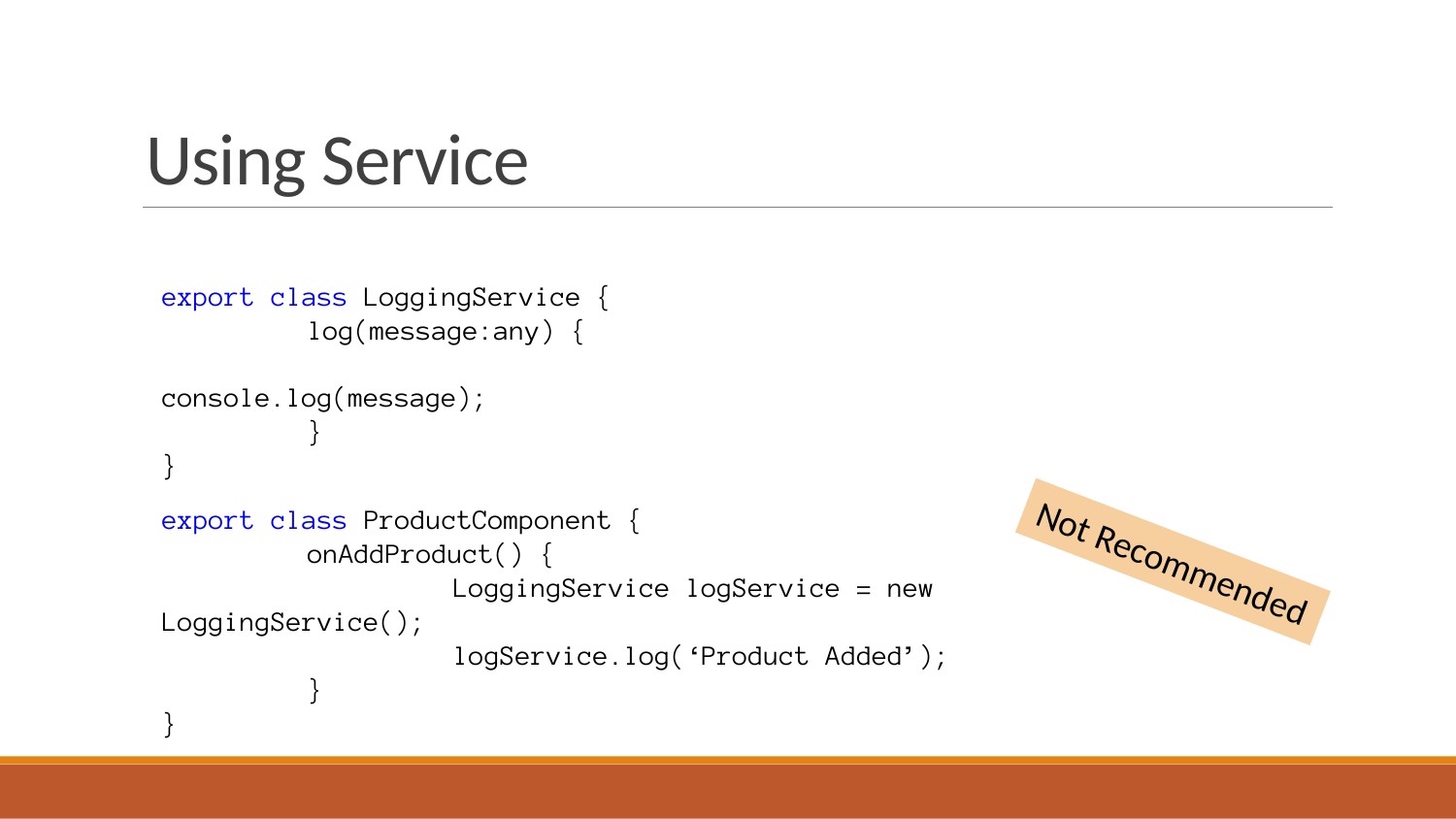

# Using Service
export class LoggingService {
	log(message:any) {
		console.log(message);
	}
}
export class ProductComponent {
	onAddProduct() {
		LoggingService logService = new LoggingService();
		logService.log(‘Product Added’);
	}
}
Not Recommended